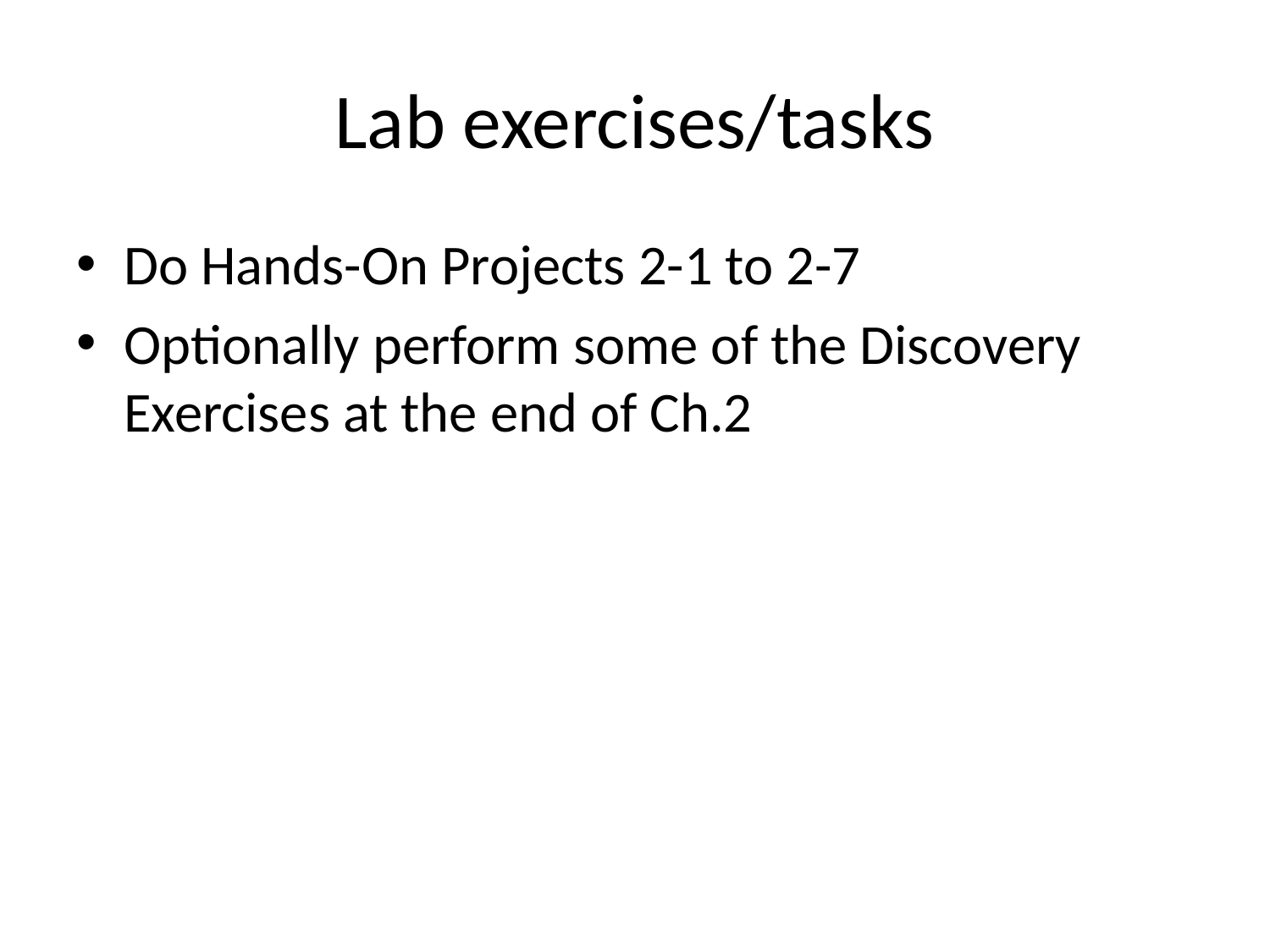

# Lab exercises/tasks
Do Hands-On Projects 2-1 to 2-7
Optionally perform some of the Discovery Exercises at the end of Ch.2